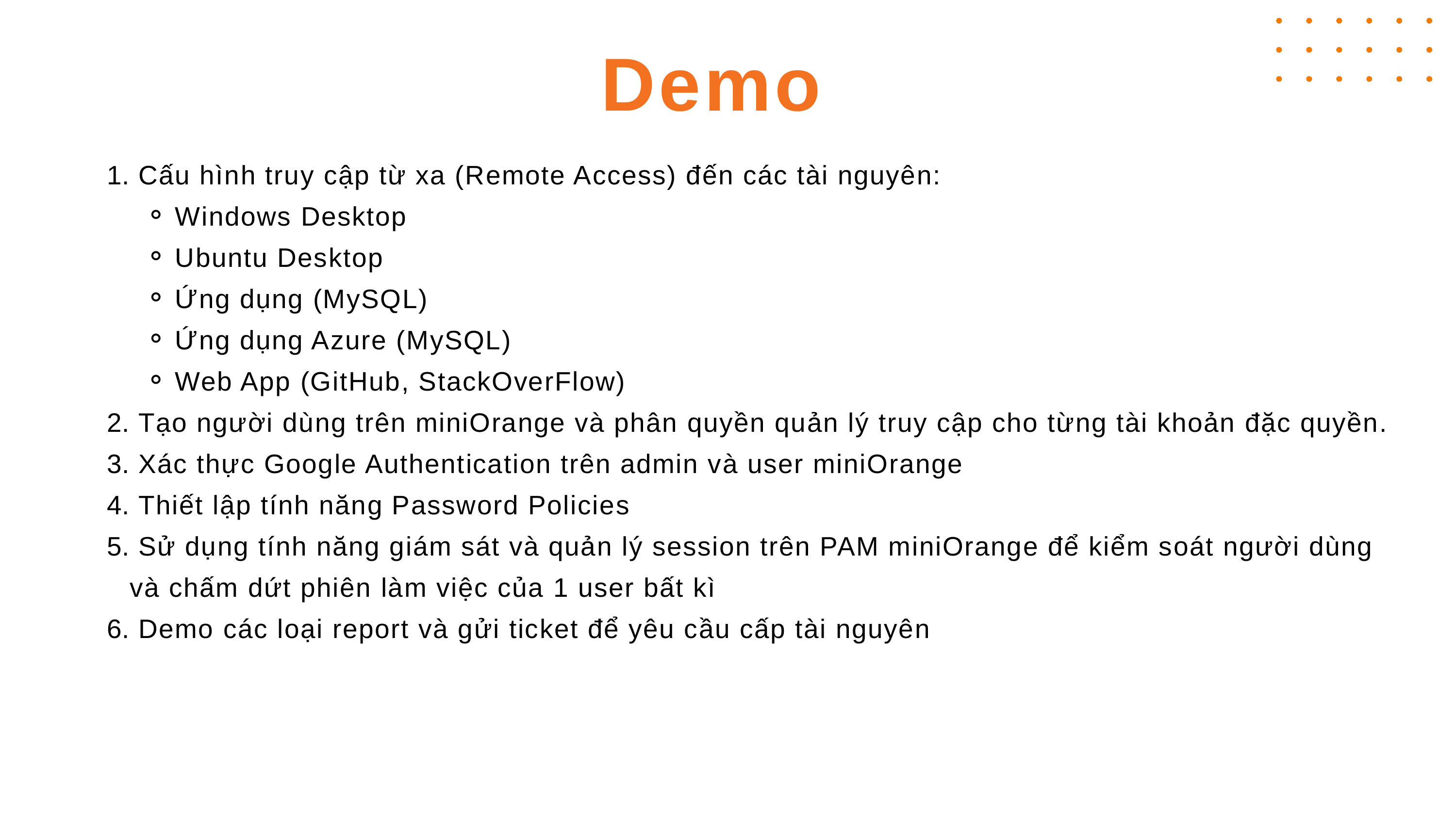

Demo
 Cấu hình truy cập từ xa (Remote Access) đến các tài nguyên:
Windows Desktop
Ubuntu Desktop
Ứng dụng (MySQL)
Ứng dụng Azure (MySQL)
Web App (GitHub, StackOverFlow)
 Tạo người dùng trên miniOrange và phân quyền quản lý truy cập cho từng tài khoản đặc quyền.
 Xác thực Google Authentication trên admin và user miniOrange
 Thiết lập tính năng Password Policies
 Sử dụng tính năng giám sát và quản lý session trên PAM miniOrange để kiểm soát người dùng và chấm dứt phiên làm việc của 1 user bất kì
 Demo các loại report và gửi ticket để yêu cầu cấp tài nguyên